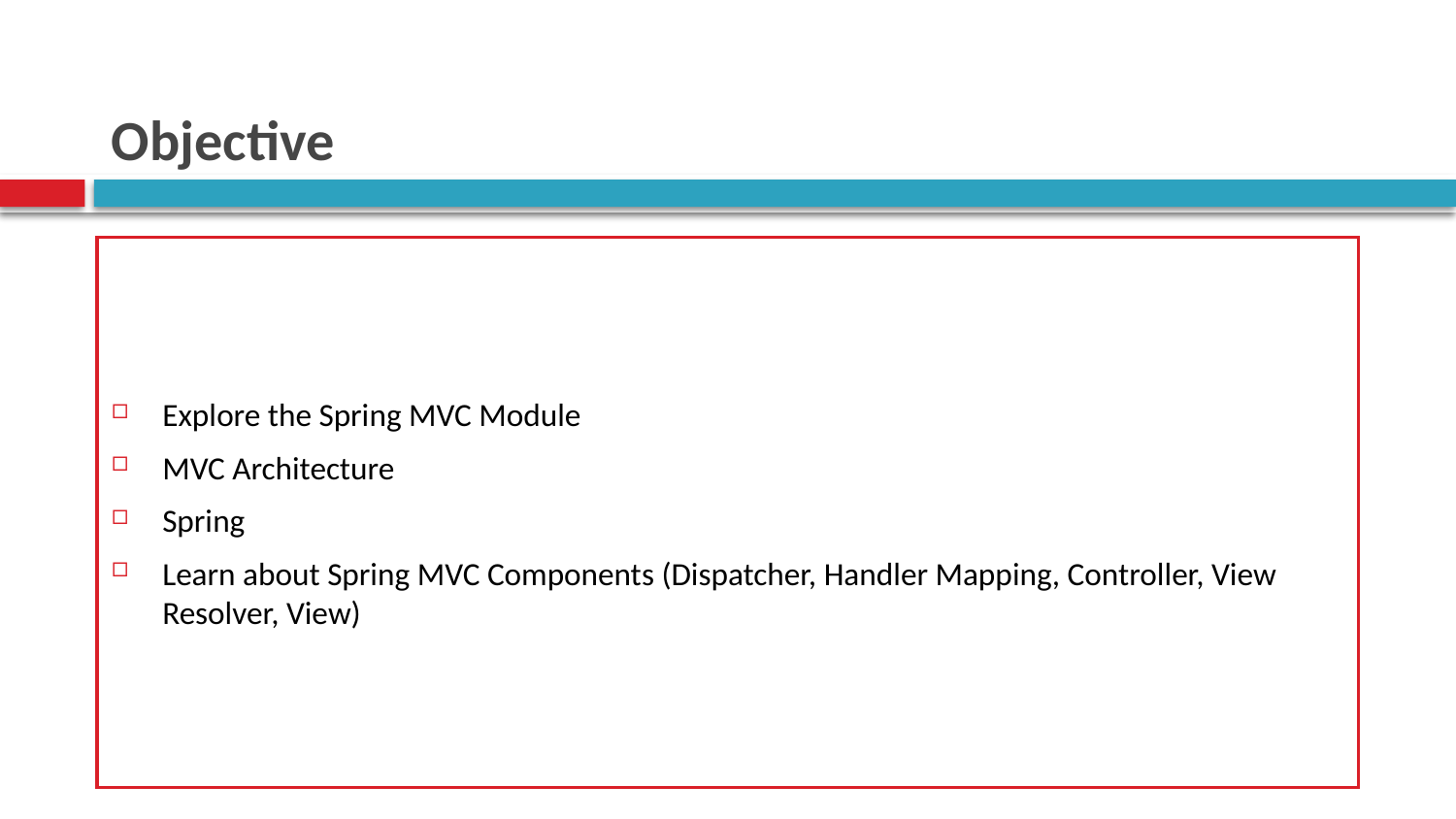

# Objective
Explore the Spring MVC Module
MVC Architecture
Spring
Learn about Spring MVC Components (Dispatcher, Handler Mapping, Controller, View Resolver, View)